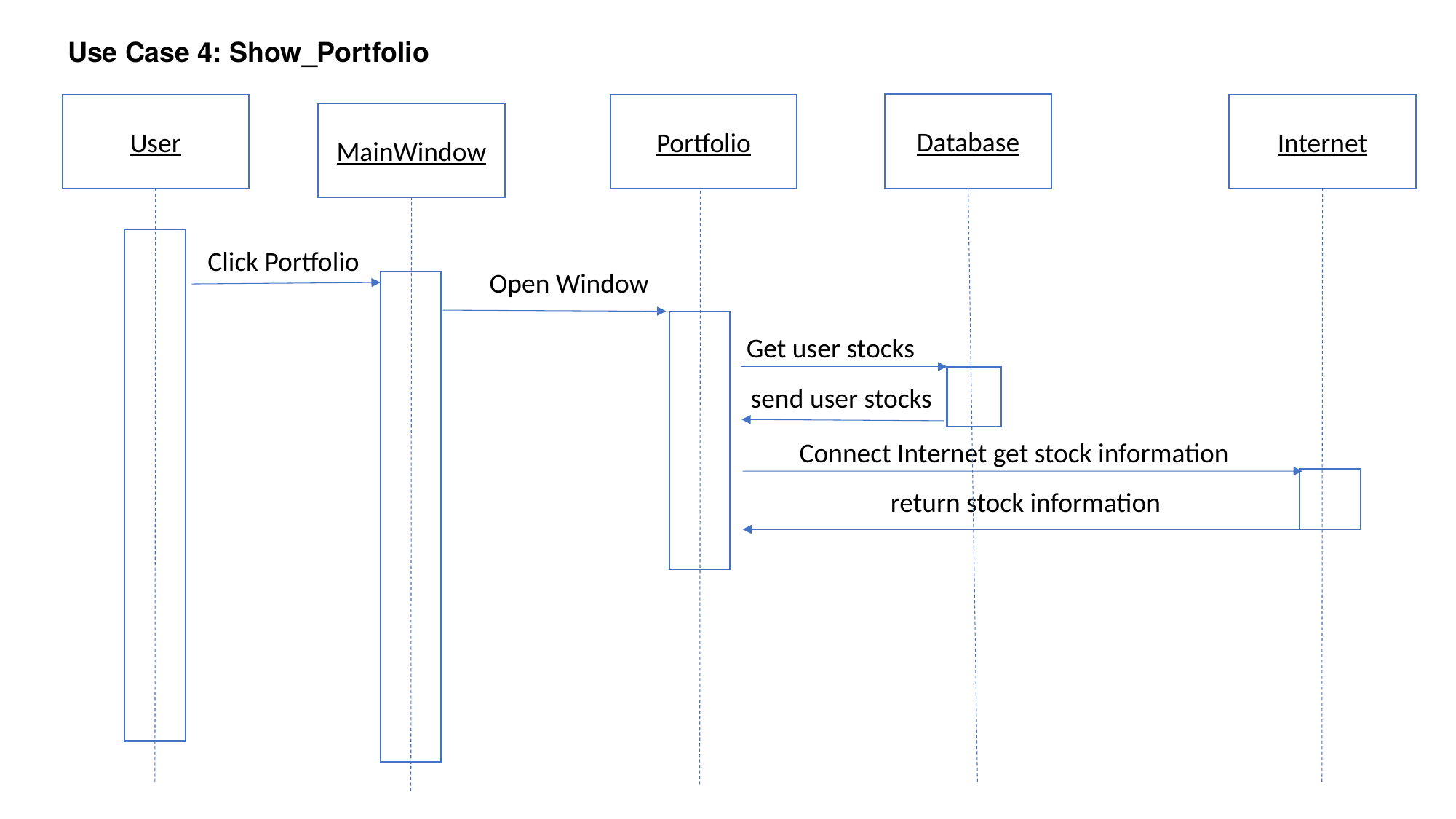

Use Case 4: Show_Portfolio
Database
User
Portfolio
Internet
MainWindow

Click Portfolio
Open Window

Get user stocks

send user stocks
Connect Internet get stock information

return stock information